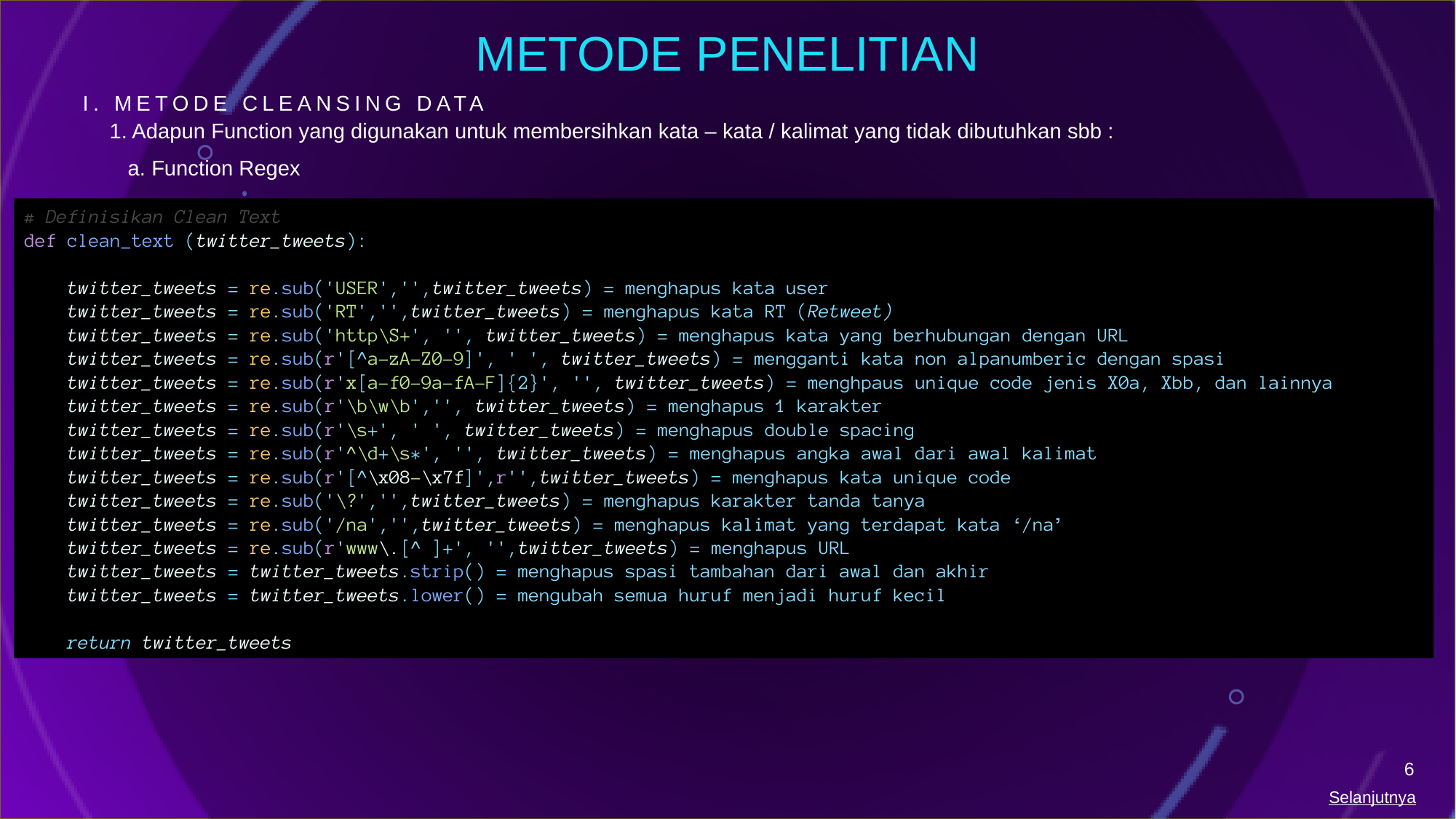

# METODE PENELITIAN
i. Metode cleansing data
1. Adapun Function yang digunakan untuk membersihkan kata – kata / kalimat yang tidak dibutuhkan sbb :
a. Function Regex
# Definisikan Clean Text
def clean_text (twitter_tweets):

    twitter_tweets = re.sub('USER','',twitter_tweets) = menghapus kata user
    twitter_tweets = re.sub('RT','',twitter_tweets) = menghapus kata RT (Retweet)
    twitter_tweets = re.sub('http\S+', '', twitter_tweets) = menghapus kata yang berhubungan dengan URL
    twitter_tweets = re.sub(r'[^a-zA-Z0-9]', ' ', twitter_tweets) = mengganti kata non alpanumberic dengan spasi
    twitter_tweets = re.sub(r'x[a-f0-9a-fA-F]{2}', '', twitter_tweets) = menghpaus unique code jenis X0a, Xbb, dan lainnya
    twitter_tweets = re.sub(r'\b\w\b','', twitter_tweets) = menghapus 1 karakter
    twitter_tweets = re.sub(r'\s+', ' ', twitter_tweets) = menghapus double spacing
    twitter_tweets = re.sub(r'^\d+\s*', '', twitter_tweets) = menghapus angka awal dari awal kalimat
    twitter_tweets = re.sub(r'[^\x08-\x7f]',r'',twitter_tweets) = menghapus kata unique code
    twitter_tweets = re.sub('\?','',twitter_tweets) = menghapus karakter tanda tanya
    twitter_tweets = re.sub('/na','',twitter_tweets) = menghapus kalimat yang terdapat kata ‘/na’
    twitter_tweets = re.sub(r'www\.[^ ]+', '',twitter_tweets) = menghapus URL
    twitter_tweets = twitter_tweets.strip() = menghapus spasi tambahan dari awal dan akhir
    twitter_tweets = twitter_tweets.lower() = mengubah semua huruf menjadi huruf kecil

    return twitter_tweets
6
Selanjutnya